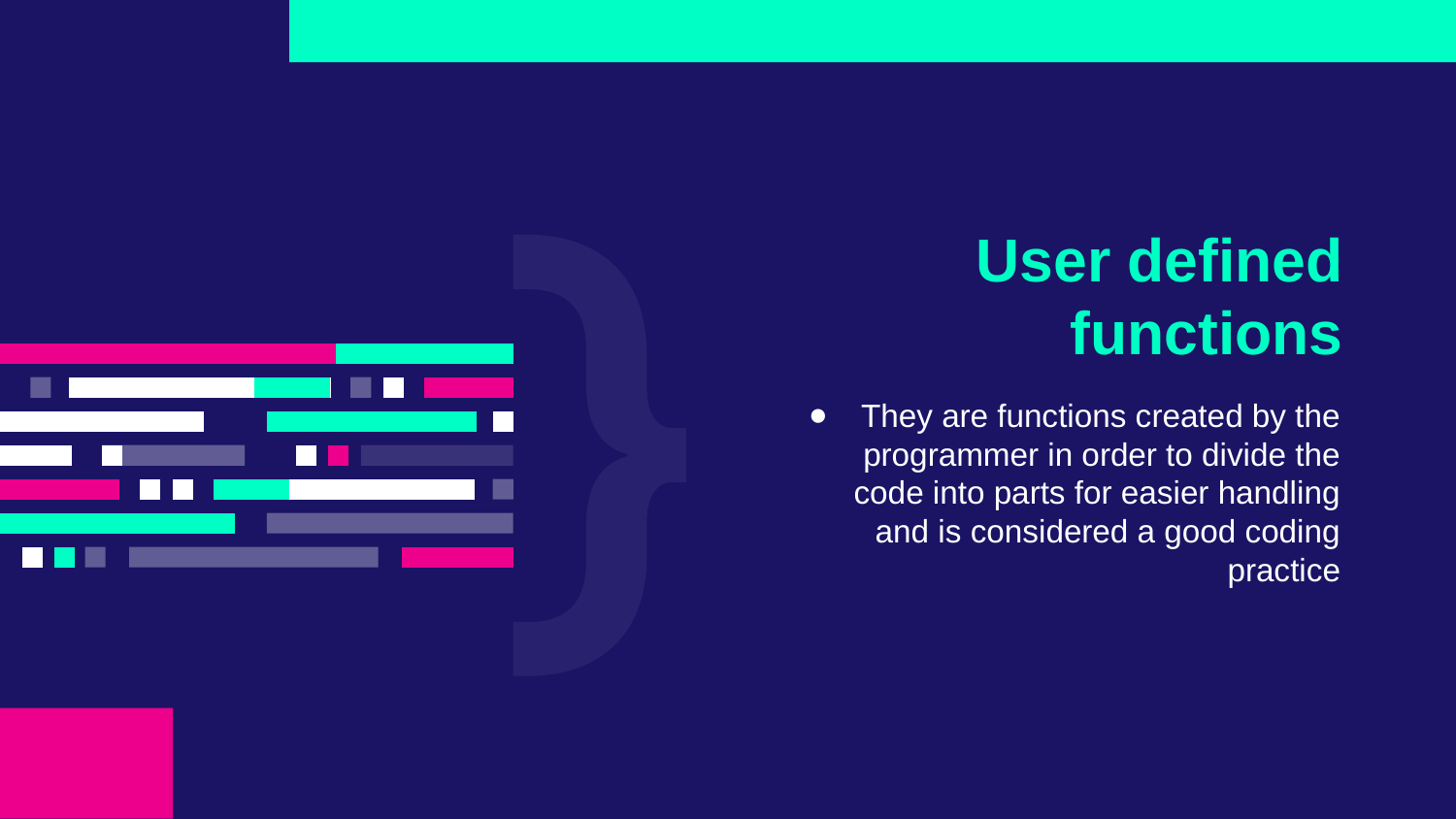

# User defined functions
They are functions created by the programmer in order to divide the code into parts for easier handling and is considered a good coding practice